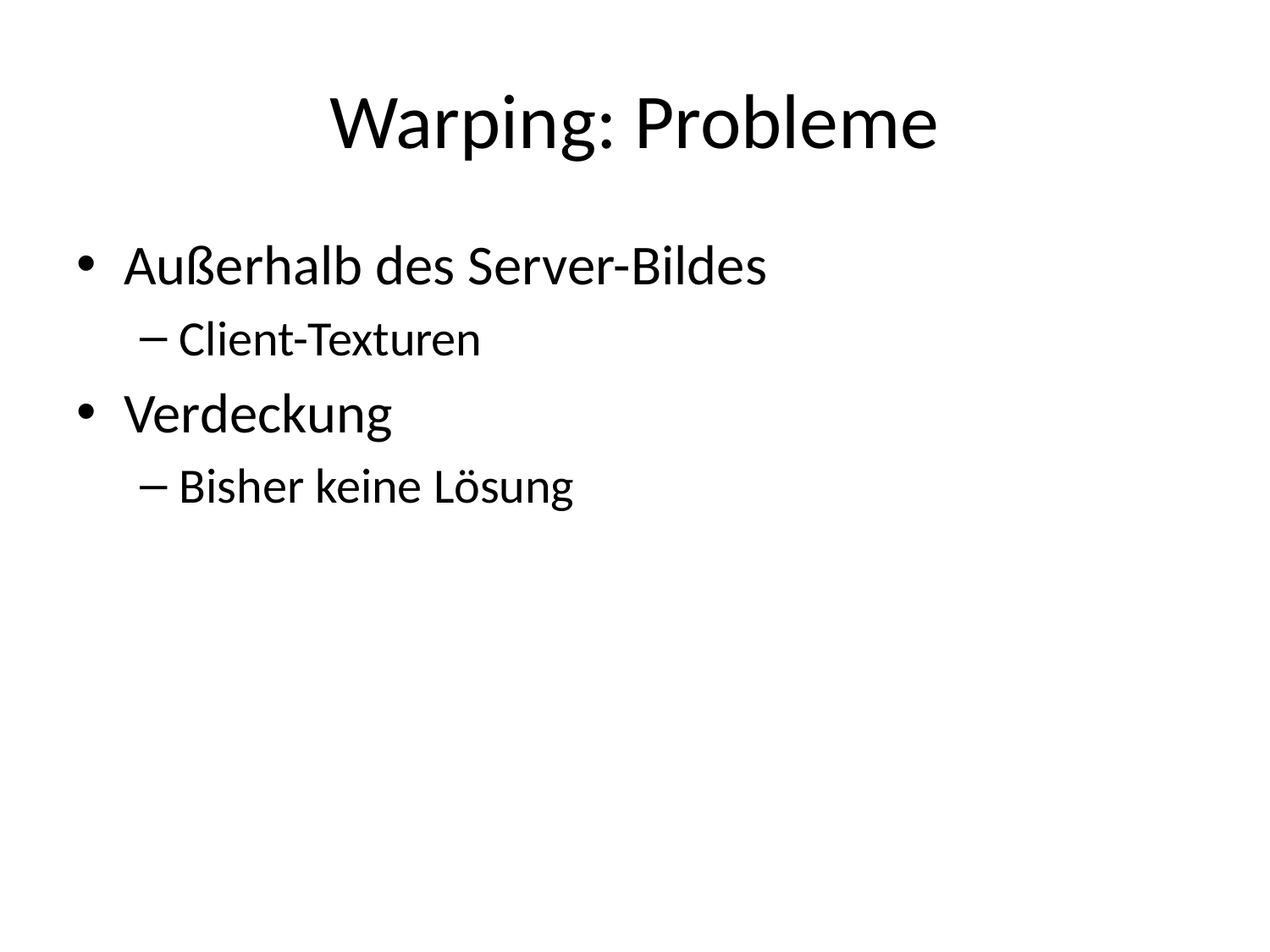

# Warping: Probleme
Außerhalb des Server-Bildes
Client-Texturen
Verdeckung
Bisher keine Lösung